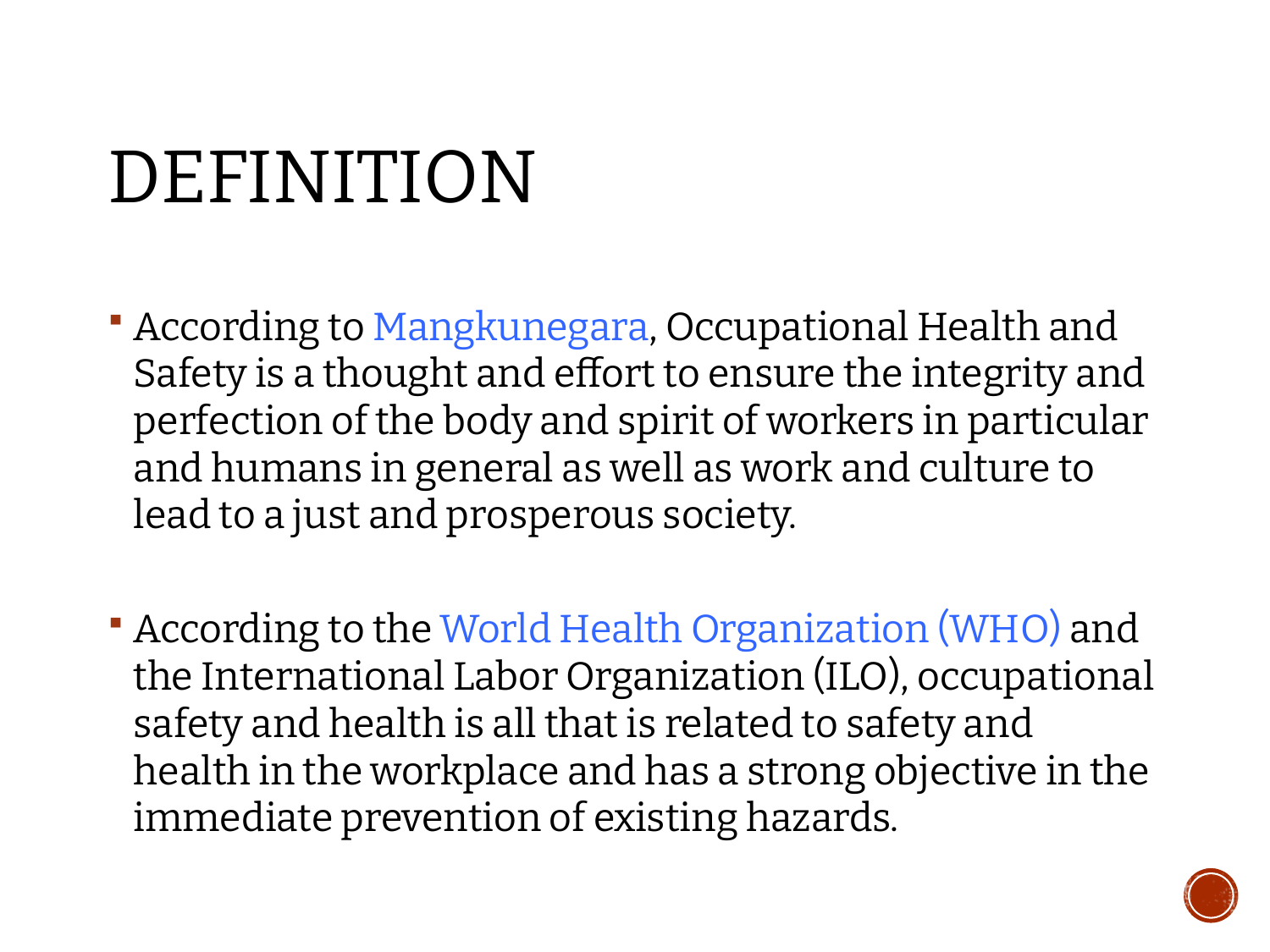

# definition
According to Mangkunegara, Occupational Health and Safety is a thought and effort to ensure the integrity and perfection of the body and spirit of workers in particular and humans in general as well as work and culture to lead to a just and prosperous society.

According to the World Health Organization (WHO) and the International Labor Organization (ILO), occupational safety and health is all that is related to safety and health in the workplace and has a strong objective in the immediate prevention of existing hazards.